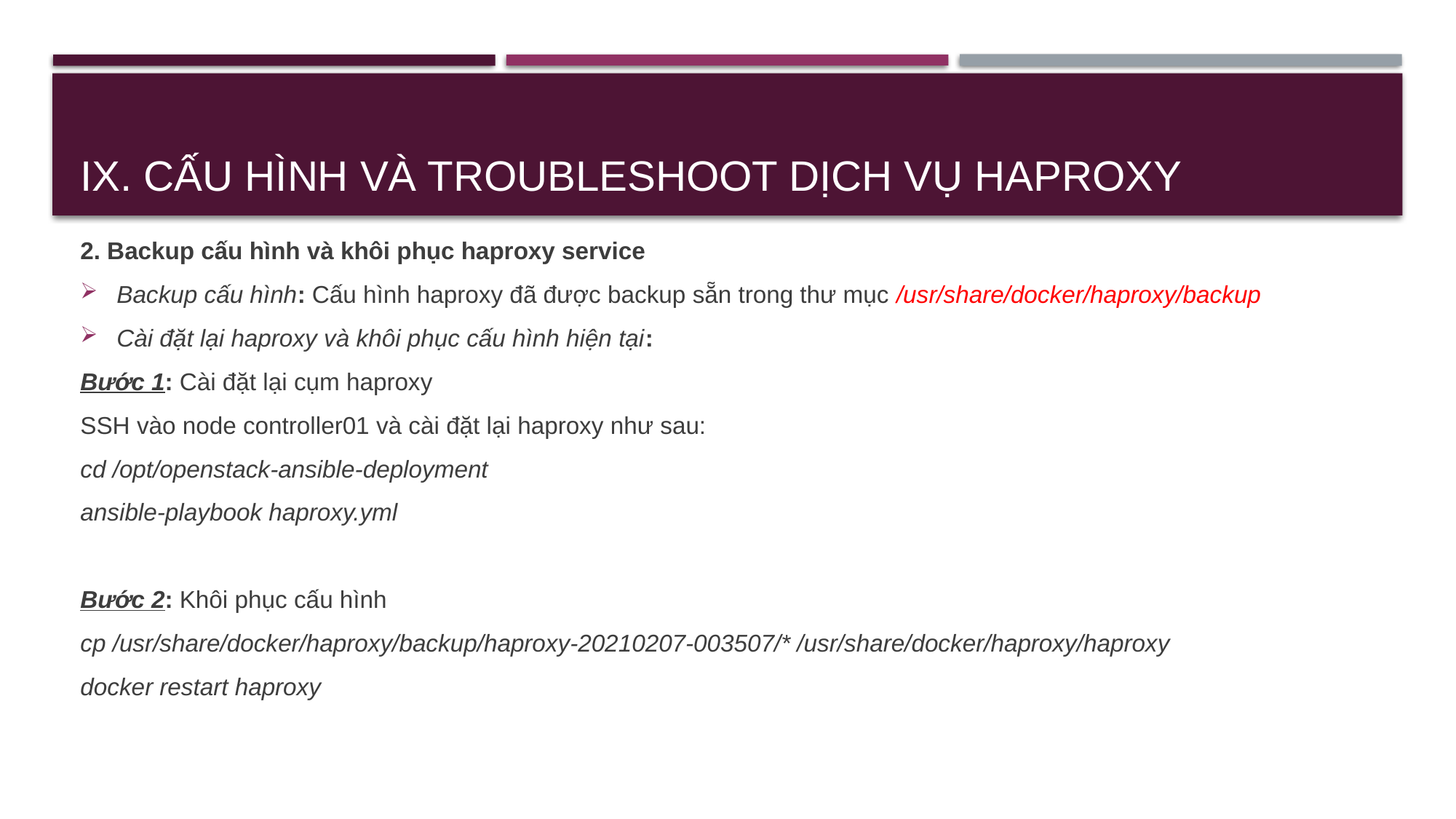

# IX. Cấu hình và troubleshoot dịch vụ Haproxy

2. Backup cấu hình và khôi phục haproxy service
Backup cấu hình: Cấu hình haproxy đã được backup sẵn trong thư mục /usr/share/docker/haproxy/backup
Cài đặt lại haproxy và khôi phục cấu hình hiện tại:
Bước 1: Cài đặt lại cụm haproxy
SSH vào node controller01 và cài đặt lại haproxy như sau:
cd /opt/openstack-ansible-deployment
ansible-playbook haproxy.yml

Bước 2: Khôi phục cấu hình
cp /usr/share/docker/haproxy/backup/haproxy-20210207-003507/* /usr/share/docker/haproxy/haproxy
docker restart haproxy